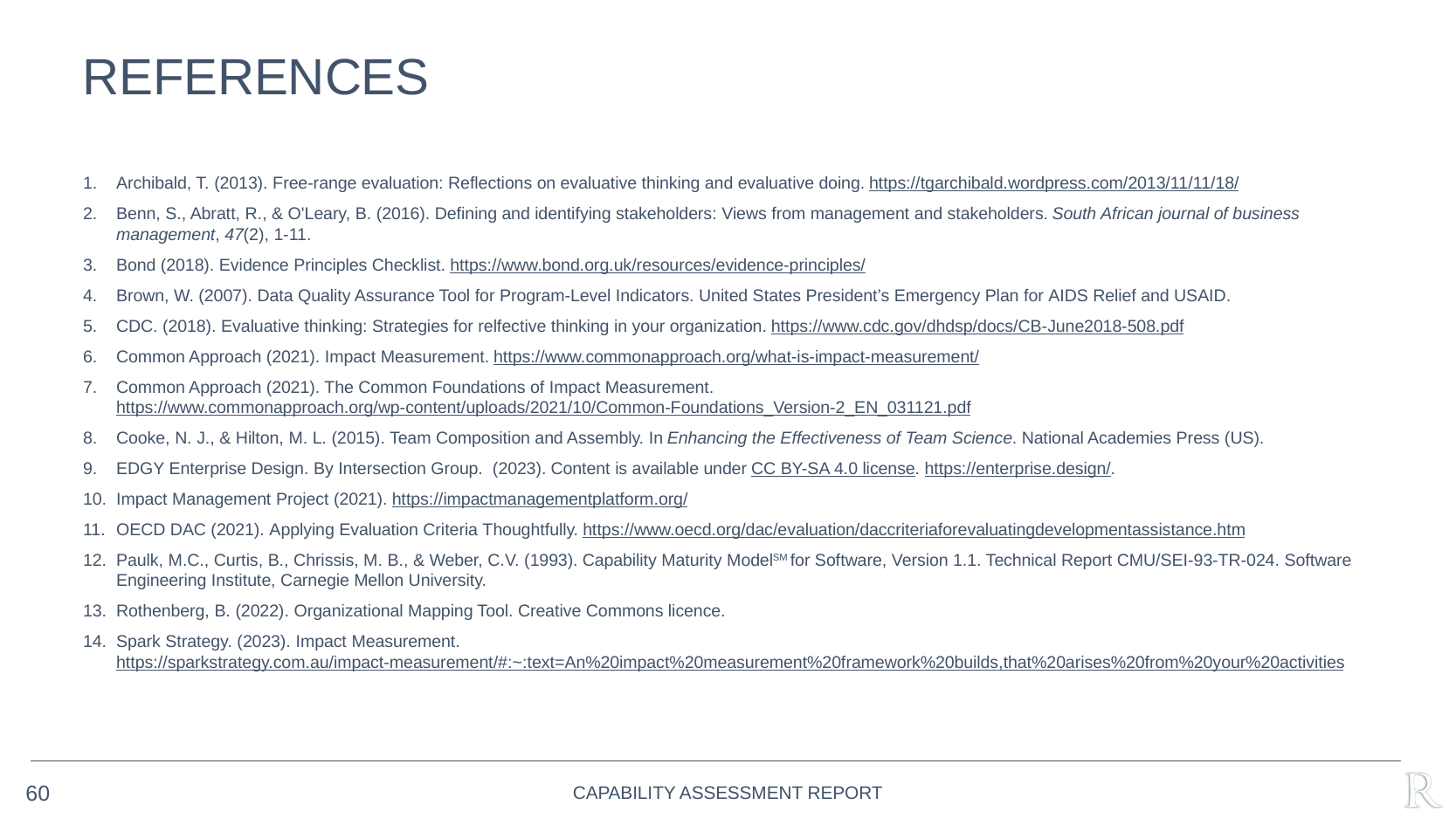

# References

Archibald, T. (2013). Free-range evaluation: Reflections on evaluative thinking and evaluative doing. https://tgarchibald.wordpress.com/2013/11/11/18/
Benn, S., Abratt, R., & O'Leary, B. (2016). Defining and identifying stakeholders: Views from management and stakeholders. South African journal of business management, 47(2), 1-11.
Bond (2018). Evidence Principles Checklist. https://www.bond.org.uk/resources/evidence-principles/
Brown, W. (2007). Data Quality Assurance Tool for Program-Level Indicators. United States President’s Emergency Plan for AIDS Relief and USAID.
CDC. (2018). Evaluative thinking: Strategies for relfective thinking in your organization. https://www.cdc.gov/dhdsp/docs/CB-June2018-508.pdf
Common Approach (2021). Impact Measurement. https://www.commonapproach.org/what-is-impact-measurement/
Common Approach (2021). The Common Foundations of Impact Measurement. https://www.commonapproach.org/wp-content/uploads/2021/10/Common-Foundations_Version-2_EN_031121.pdf
Cooke, N. J., & Hilton, M. L. (2015). Team Composition and Assembly. In Enhancing the Effectiveness of Team Science. National Academies Press (US).
EDGY Enterprise Design. By Intersection Group.  (2023). Content is available under CC BY-SA 4.0 license. https://enterprise.design/.
Impact Management Project (2021). https://impactmanagementplatform.org/
OECD DAC (2021). Applying Evaluation Criteria Thoughtfully. https://www.oecd.org/dac/evaluation/daccriteriaforevaluatingdevelopmentassistance.htm
Paulk, M.C., Curtis, B., Chrissis, M. B., & Weber, C.V. (1993). Capability Maturity ModelSM for Software, Version 1.1. Technical Report CMU/SEI-93-TR-024. Software Engineering Institute, Carnegie Mellon University.
Rothenberg, B. (2022). Organizational Mapping Tool. Creative Commons licence.
Spark Strategy. (2023). Impact Measurement. https://sparkstrategy.com.au/impact-measurement/#:~:text=An%20impact%20measurement%20framework%20builds,that%20arises%20from%20your%20activities

60
Capability ASSESSMENT Report